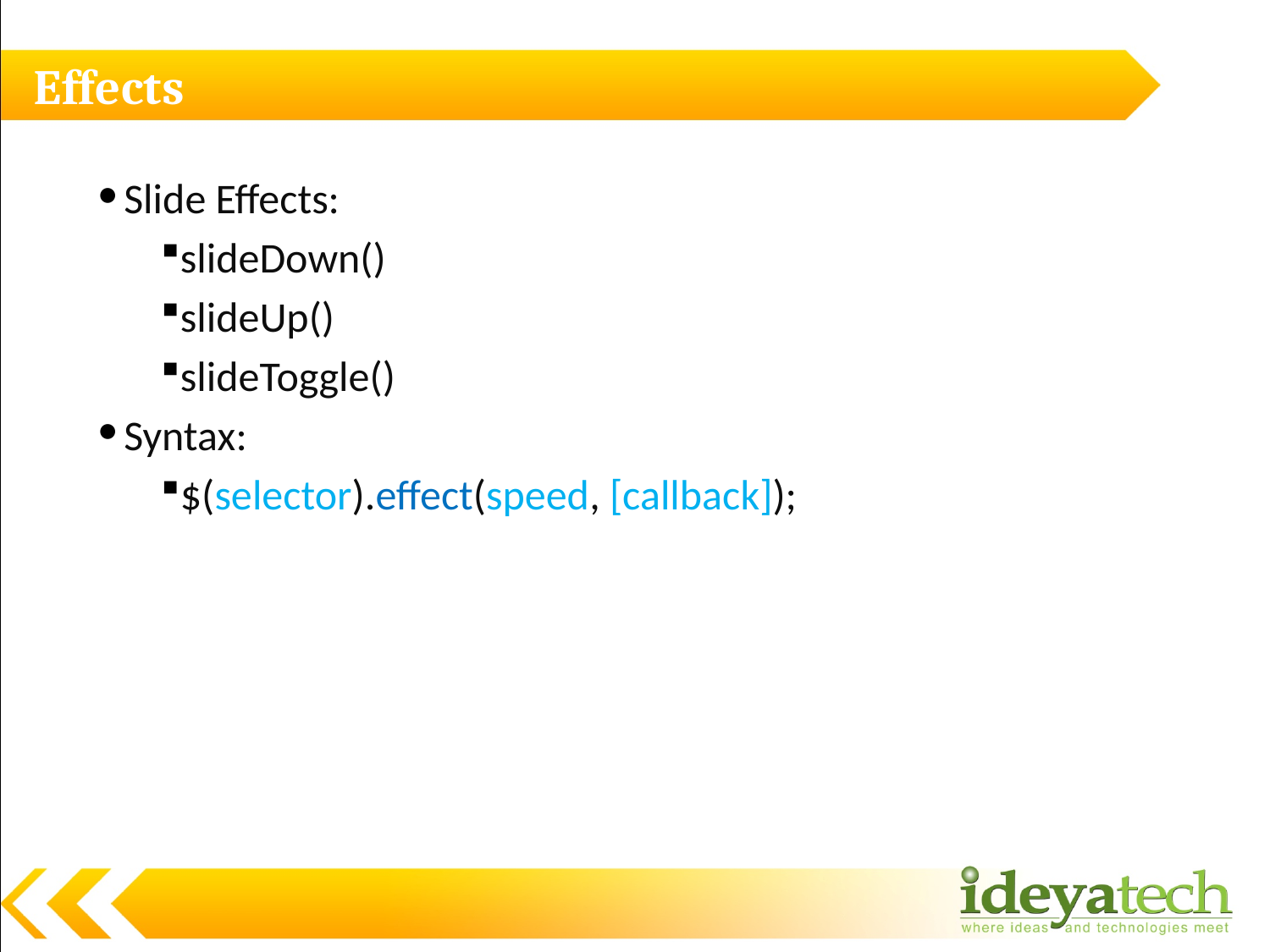

# Effects
Slide Effects:
slideDown()
slideUp()
slideToggle()
Syntax:
$(selector).effect(speed, [callback]);